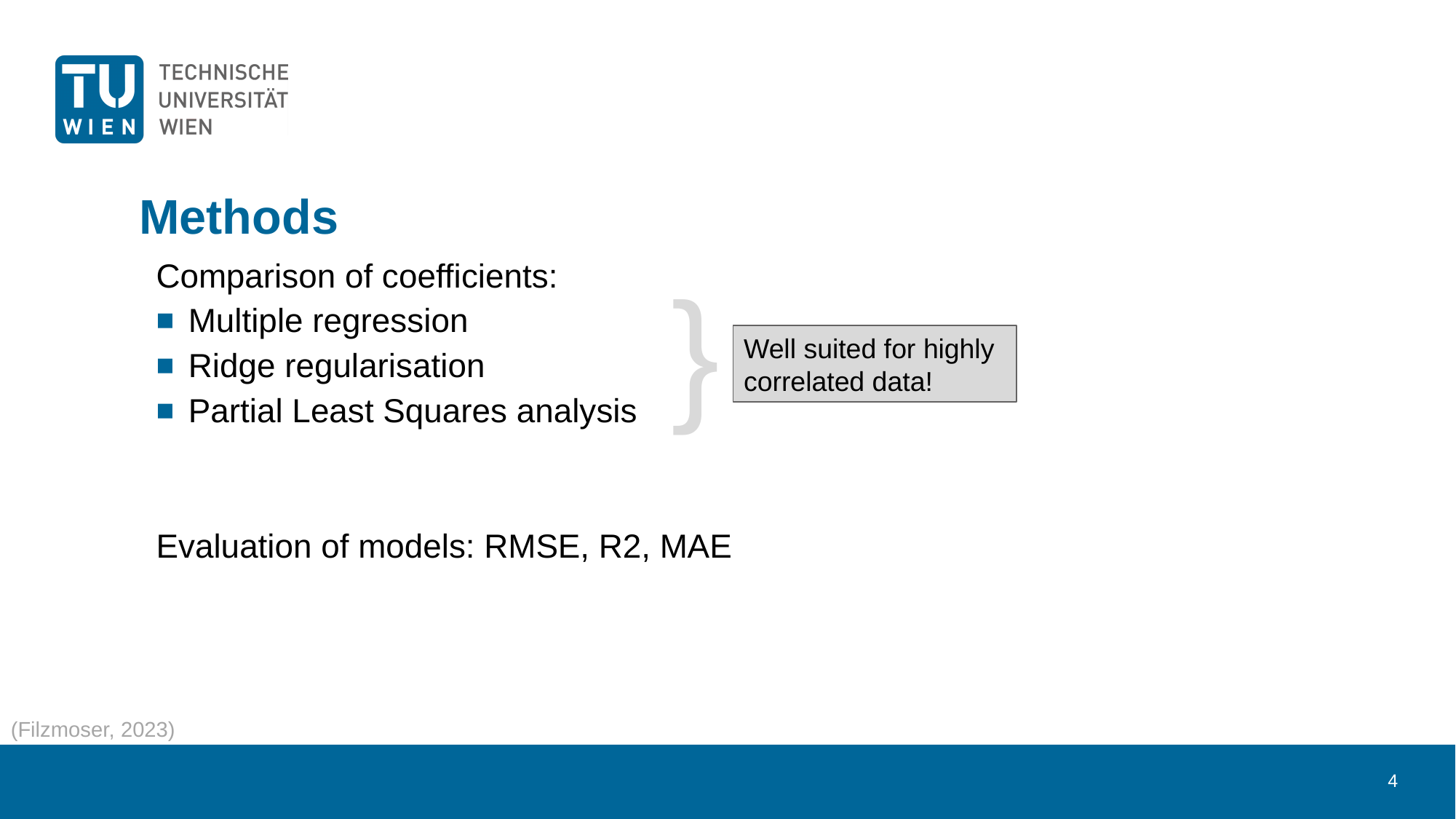

# Methods
}
Comparison of coefficients:
Multiple regression
Ridge regularisation
Partial Least Squares analysis

Evaluation of models: RMSE, R2, MAE
Well suited for highly correlated data!
(Filzmoser, 2023)
4